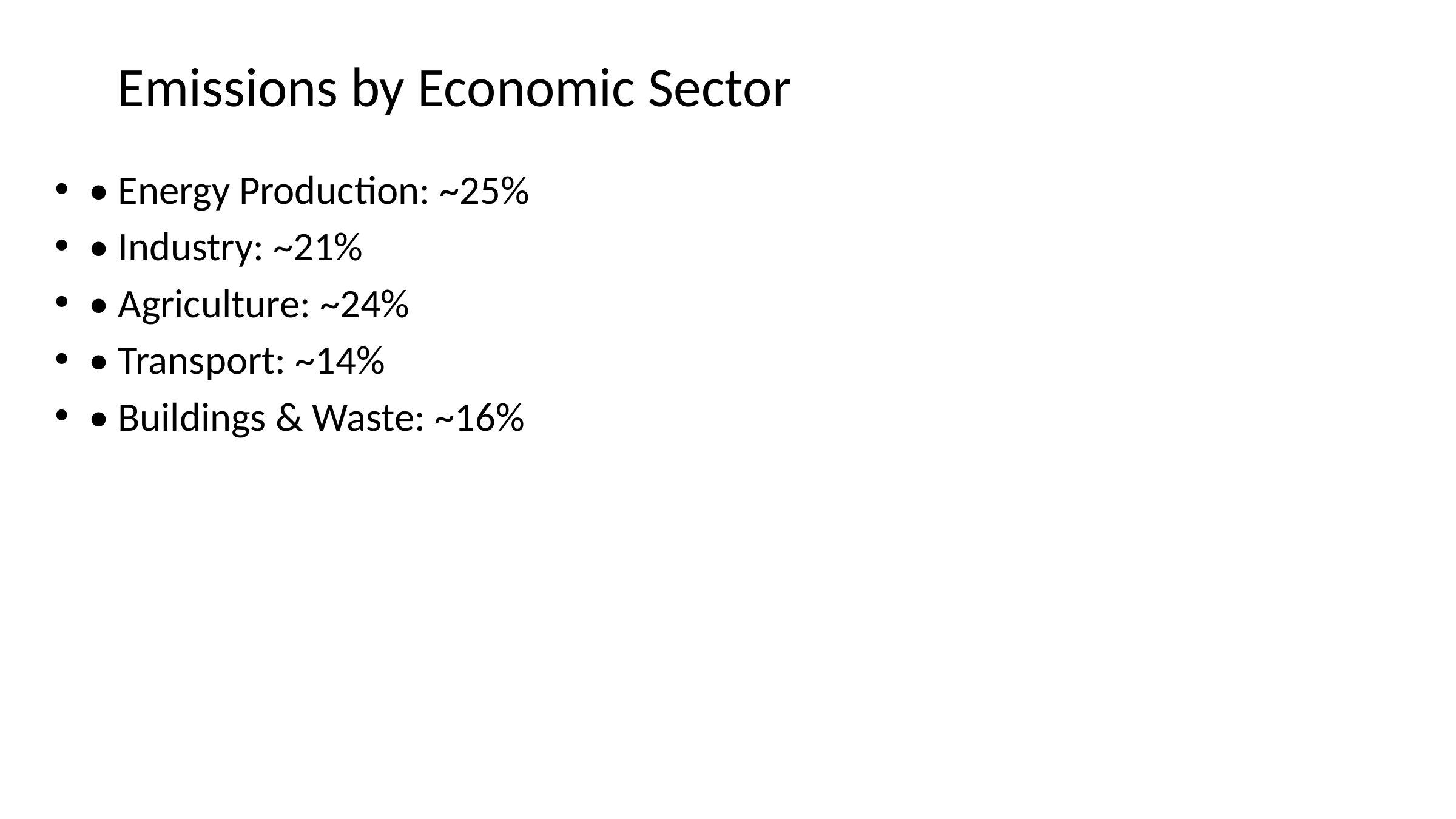

# Emissions by Economic Sector
• Energy Production: ~25%
• Industry: ~21%
• Agriculture: ~24%
• Transport: ~14%
• Buildings & Waste: ~16%